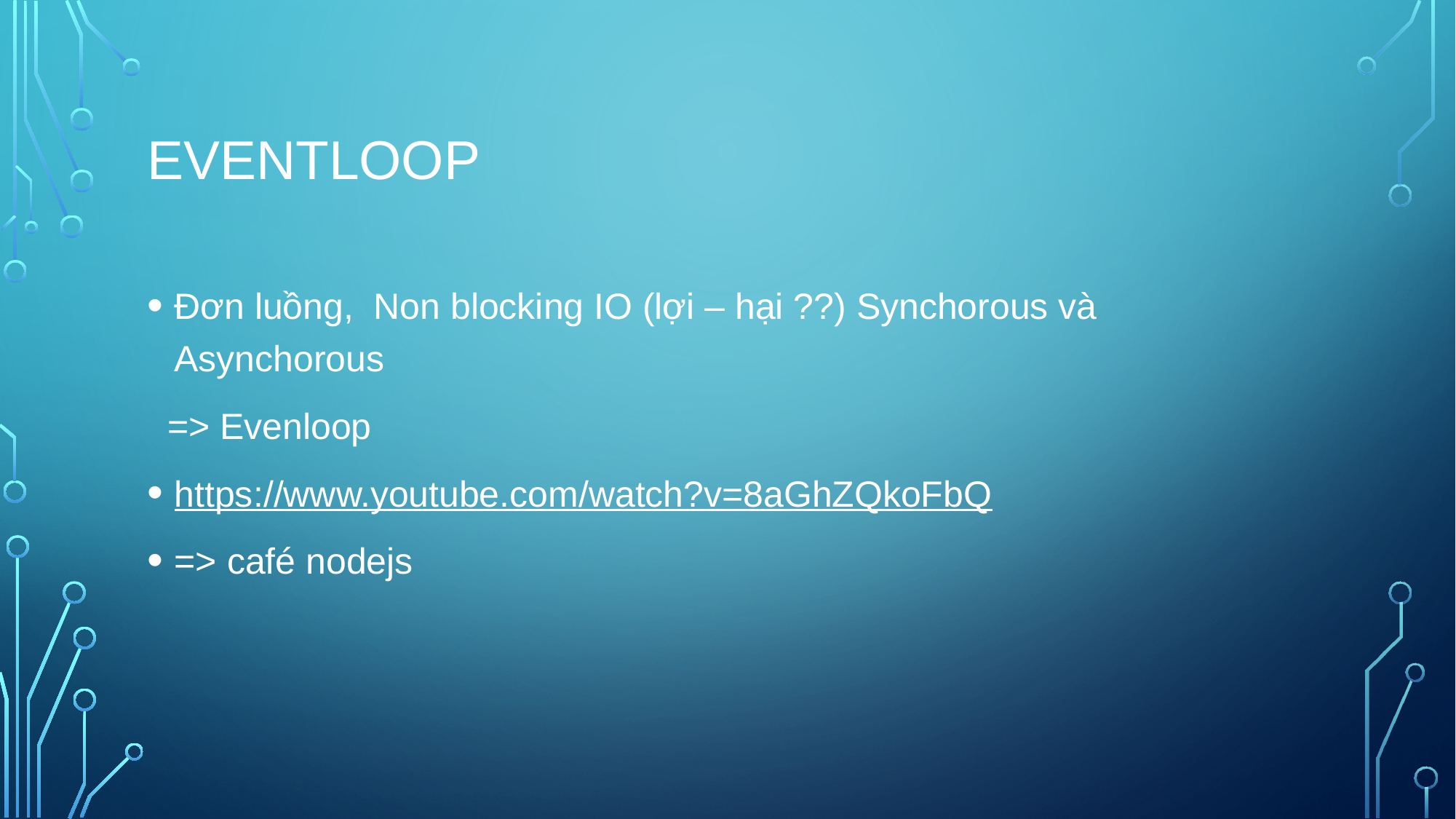

# Eventloop
Đơn luồng,  Non blocking IO (lợi – hại ??) Synchorous và Asynchorous
  => Evenloop
https://www.youtube.com/watch?v=8aGhZQkoFbQ
=> café nodejs